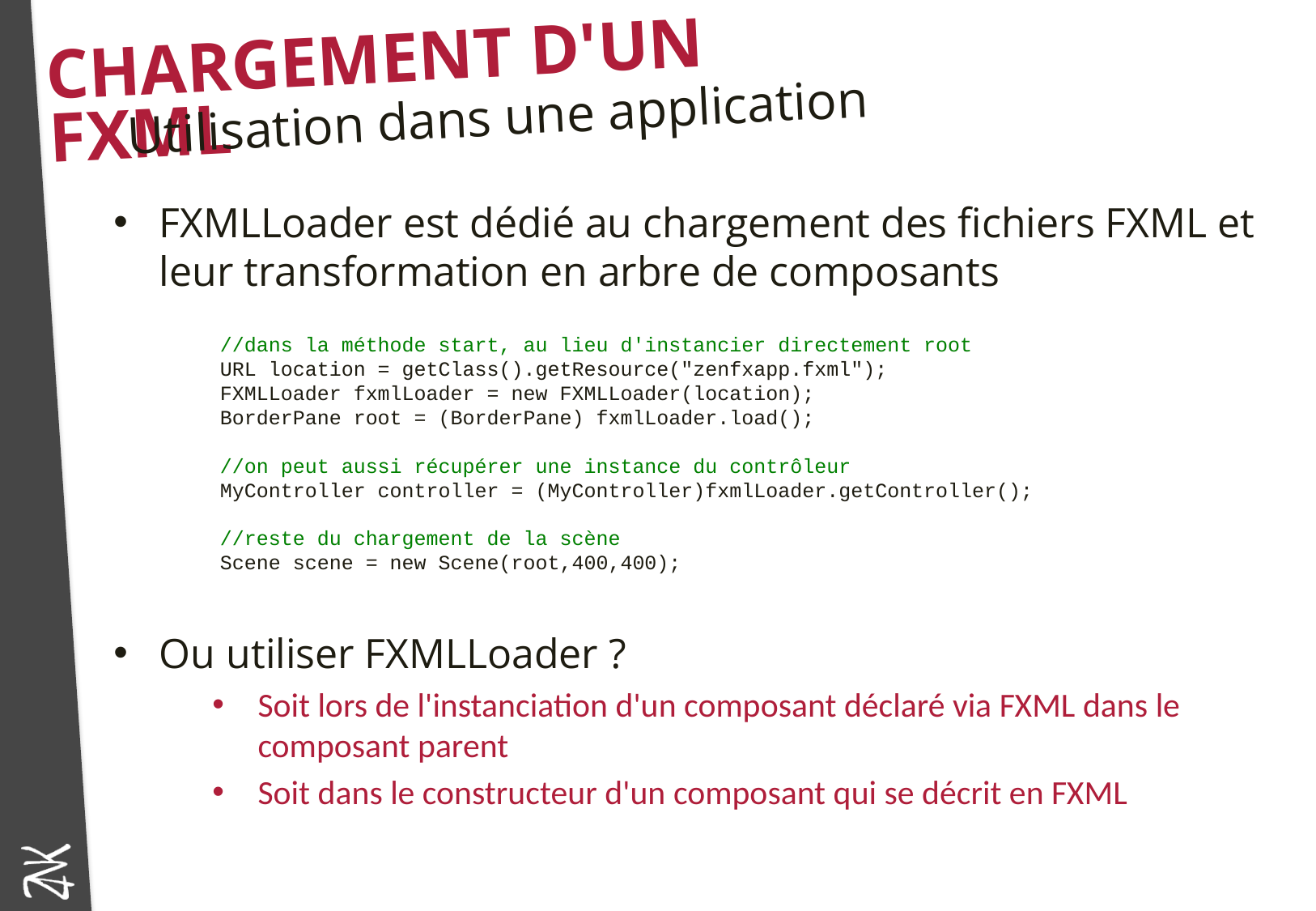

# Chargement d'un FXML
Utilisation dans une application
FXMLLoader est dédié au chargement des fichiers FXML et leur transformation en arbre de composants

Ou utiliser FXMLLoader ?
Soit lors de l'instanciation d'un composant déclaré via FXML dans le composant parent
Soit dans le constructeur d'un composant qui se décrit en FXML

//dans la méthode start, au lieu d'instancier directement root
URL location = getClass().getResource("zenfxapp.fxml");
FXMLLoader fxmlLoader = new FXMLLoader(location);
BorderPane root = (BorderPane) fxmlLoader.load();

//on peut aussi récupérer une instance du contrôleur
MyController controller = (MyController)fxmlLoader.getController();

//reste du chargement de la scène
Scene scene = new Scene(root,400,400);